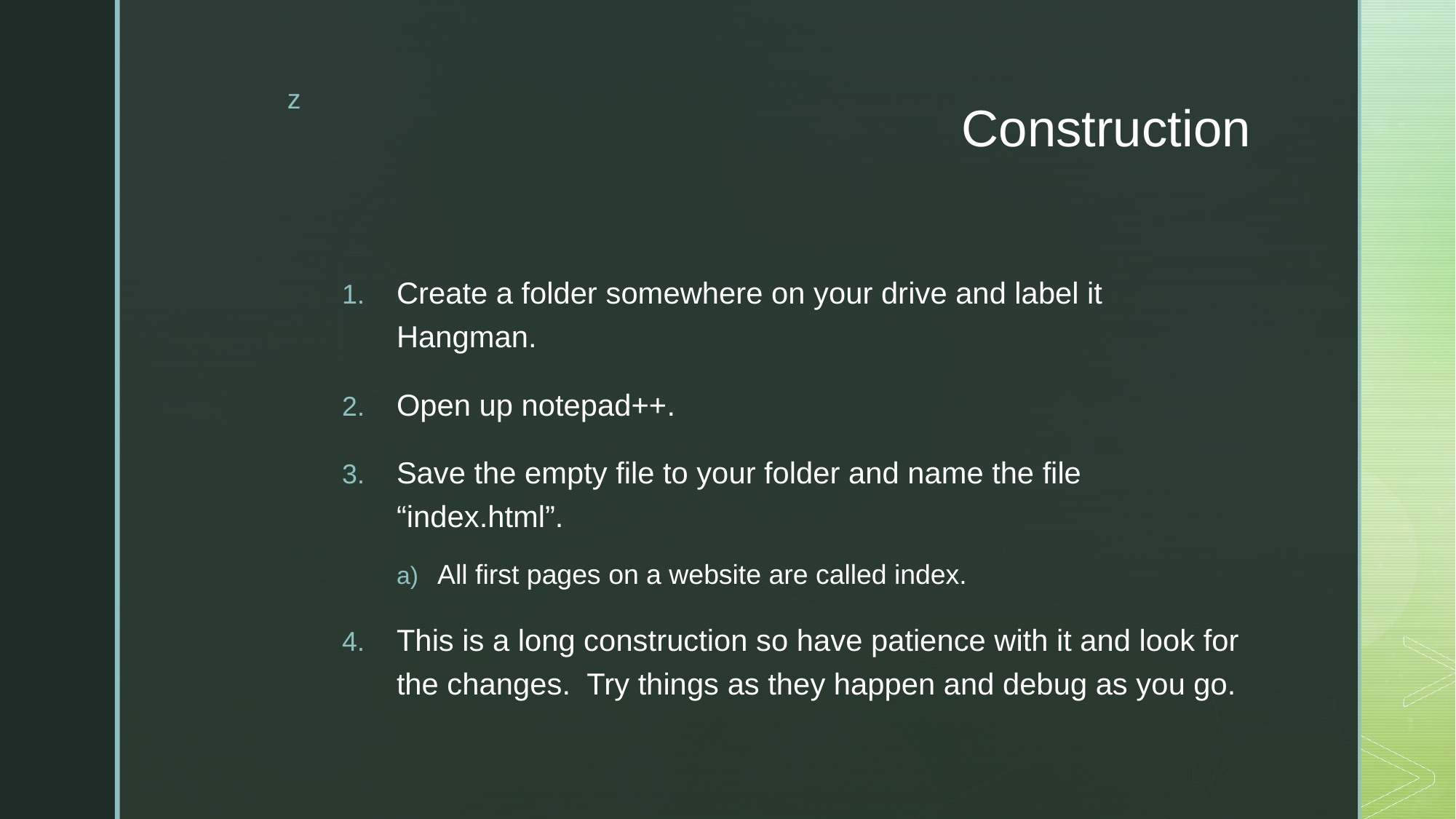

# Construction
Create a folder somewhere on your drive and label it Hangman.
Open up notepad++.
Save the empty file to your folder and name the file “index.html”.
All first pages on a website are called index.
This is a long construction so have patience with it and look for the changes.  Try things as they happen and debug as you go.